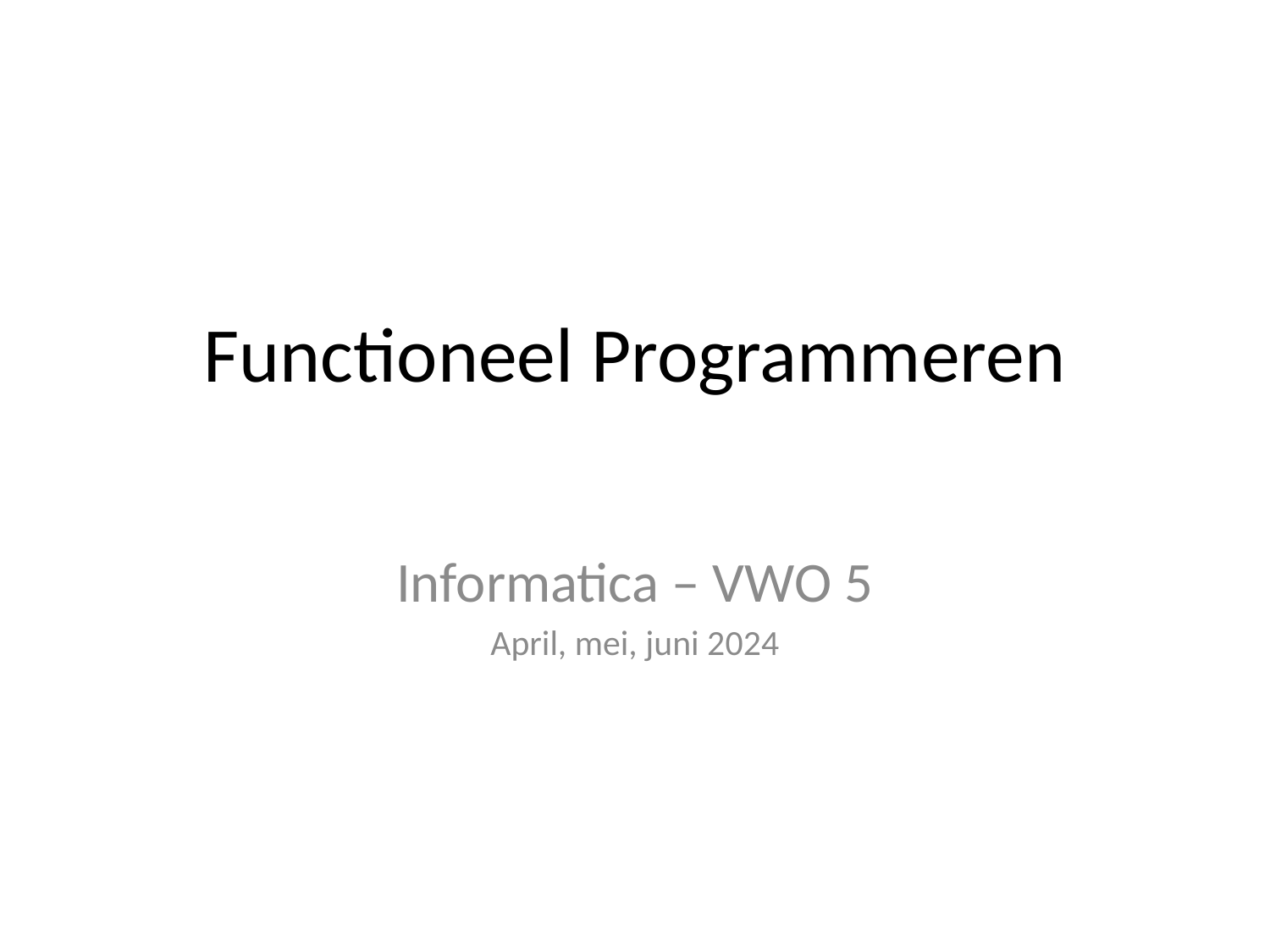

# Functioneel Programmeren
Informatica – VWO 5
April, mei, juni 2024